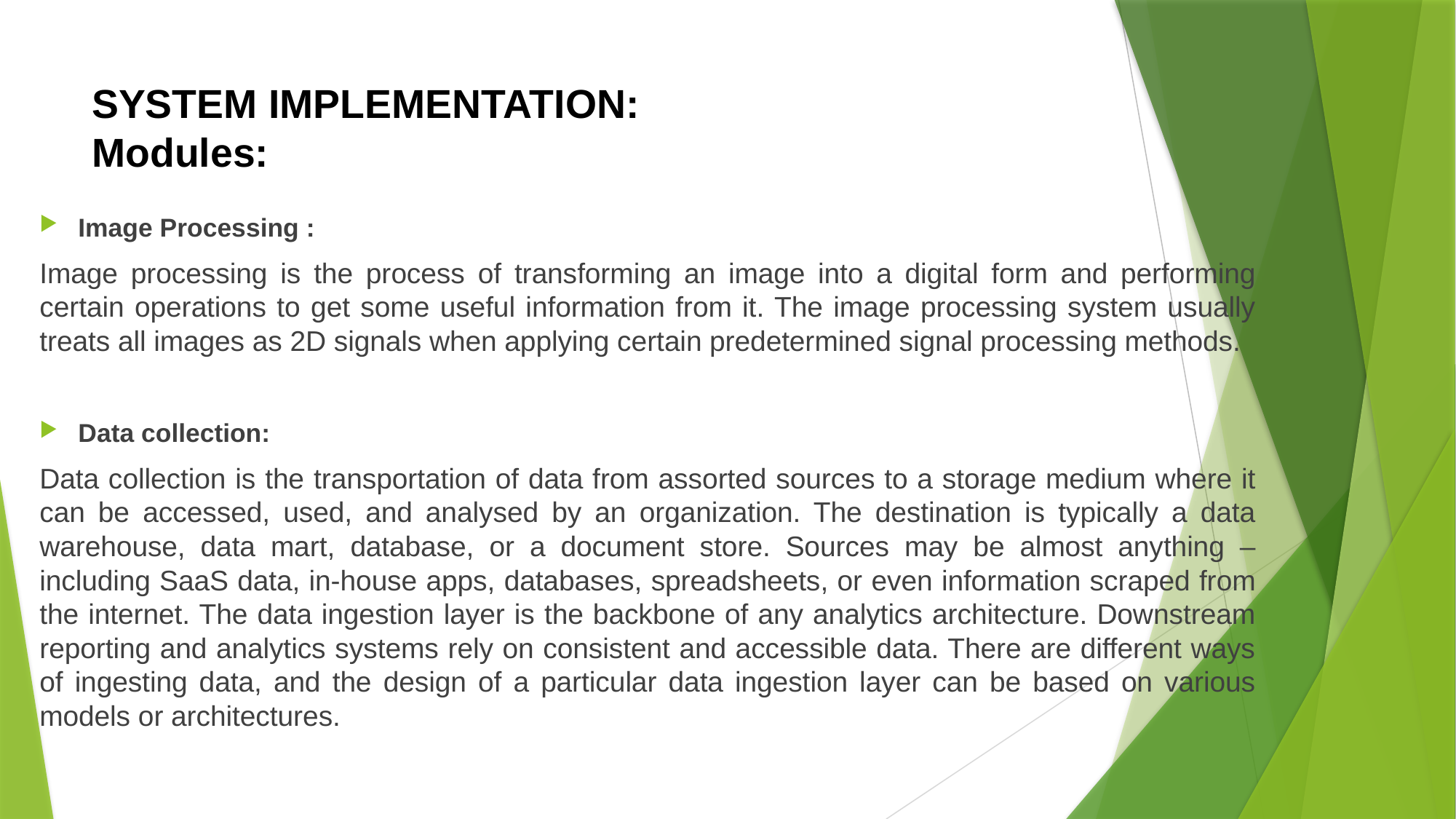

# SYSTEM IMPLEMENTATION: Modules:
Image Processing :
Image processing is the process of transforming an image into a digital form and performing certain operations to get some useful information from it. The image processing system usually treats all images as 2D signals when applying certain predetermined signal processing methods.

Data collection:
Data collection is the transportation of data from assorted sources to a storage medium where it can be accessed, used, and analysed by an organization. The destination is typically a data warehouse, data mart, database, or a document store. Sources may be almost anything – including SaaS data, in-house apps, databases, spreadsheets, or even information scraped from the internet. The data ingestion layer is the backbone of any analytics architecture. Downstream reporting and analytics systems rely on consistent and accessible data. There are different ways of ingesting data, and the design of a particular data ingestion layer can be based on various models or architectures.